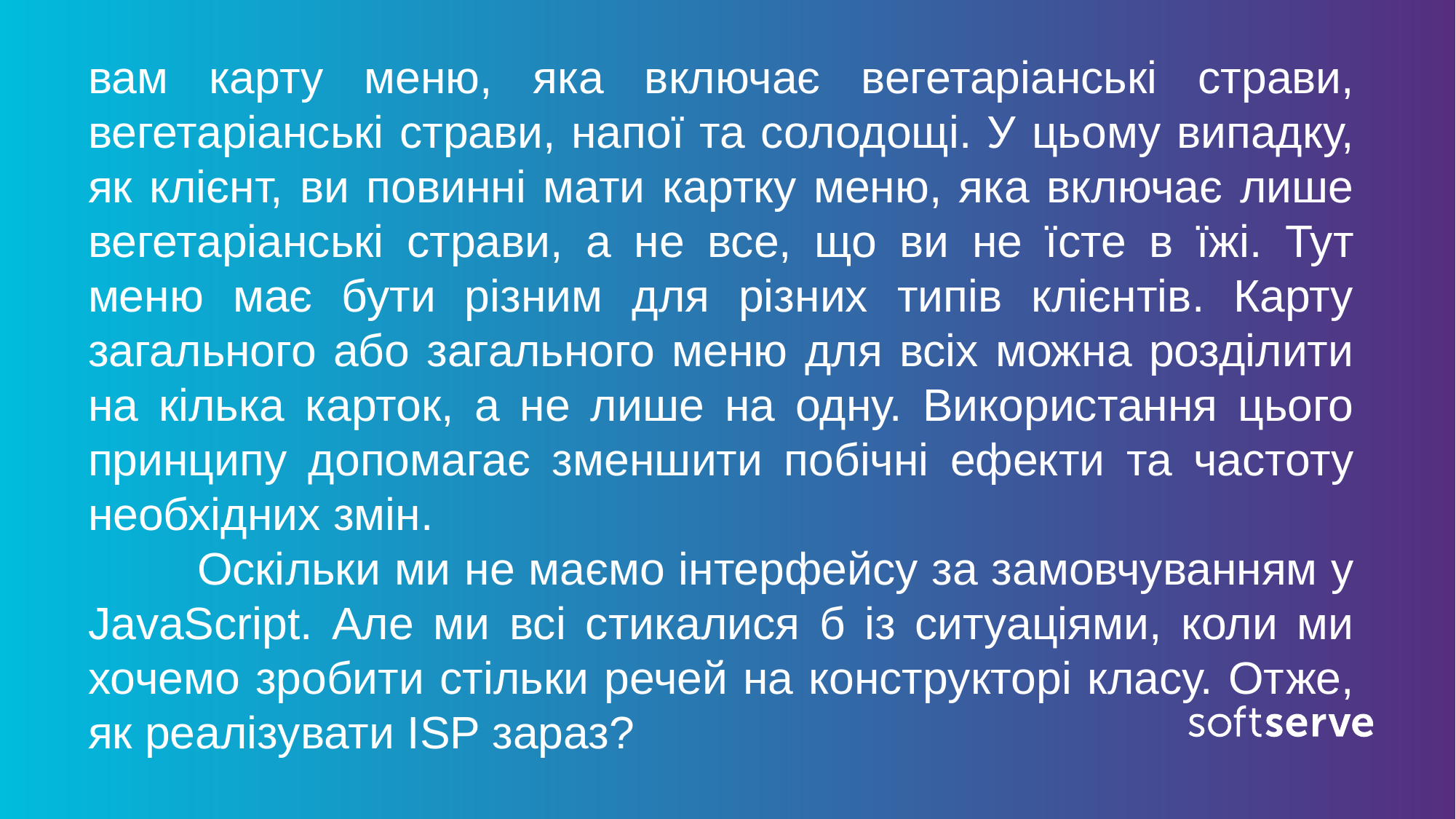

вам карту меню, яка включає вегетаріанські страви, вегетаріанські страви, напої та солодощі. У цьому випадку, як клієнт, ви повинні мати картку меню, яка включає лише вегетаріанські страви, а не все, що ви не їсте в їжі. Тут меню має бути різним для різних типів клієнтів. Карту загального або загального меню для всіх можна розділити на кілька карток, а не лише на одну. Використання цього принципу допомагає зменшити побічні ефекти та частоту необхідних змін.
	Оскільки ми не маємо інтерфейсу за замовчуванням у JavaScript. Але ми всі стикалися б із ситуаціями, коли ми хочемо зробити стільки речей на конструкторі класу. Отже, як реалізувати ISP зараз?